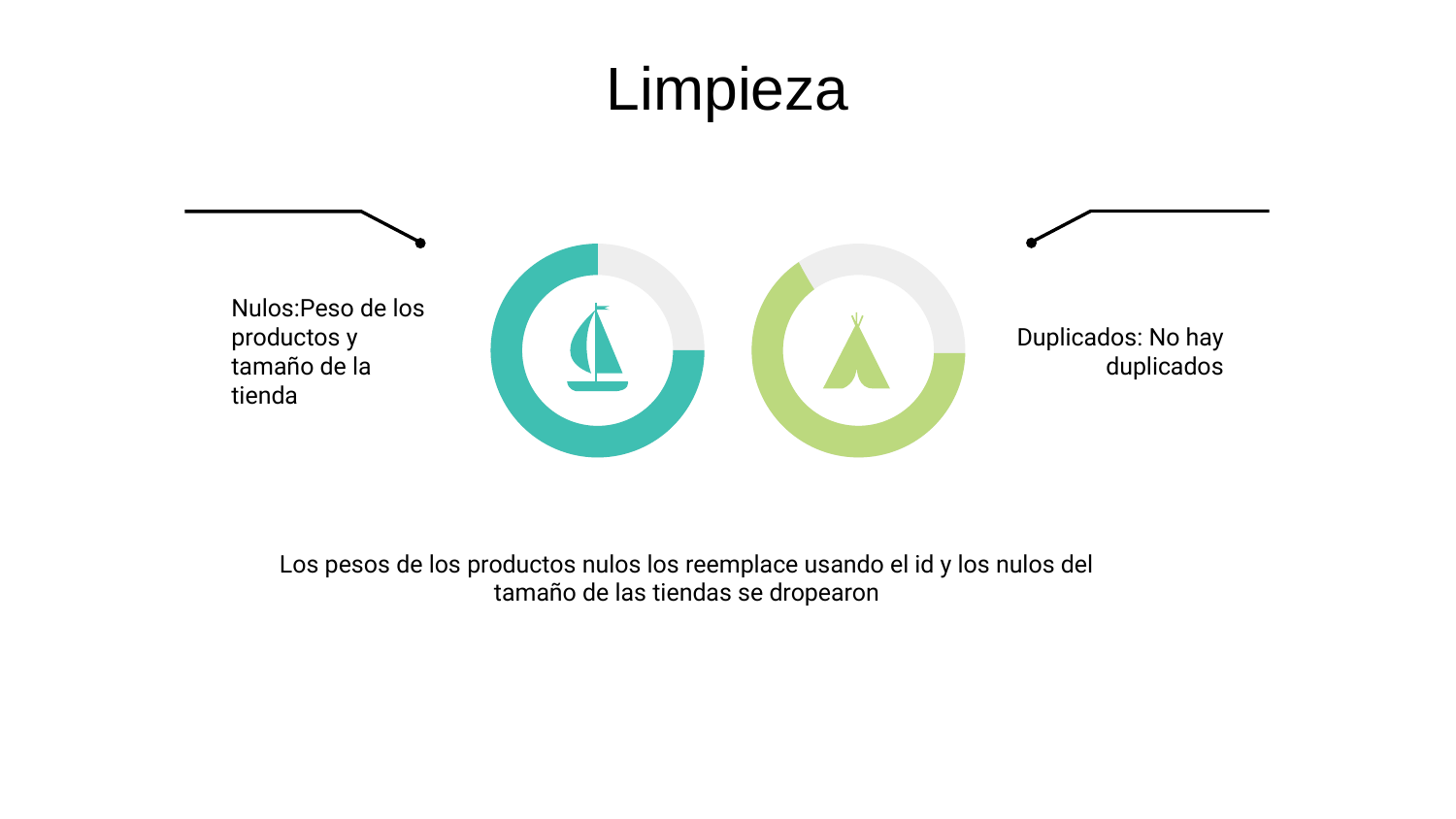

# Limpieza

Nulos:Peso de los productos y tamaño de la tienda
Duplicados: No hay  duplicados
Los pesos de los productos nulos los reemplace usando el id y los nulos del tamaño de las tiendas se dropearon